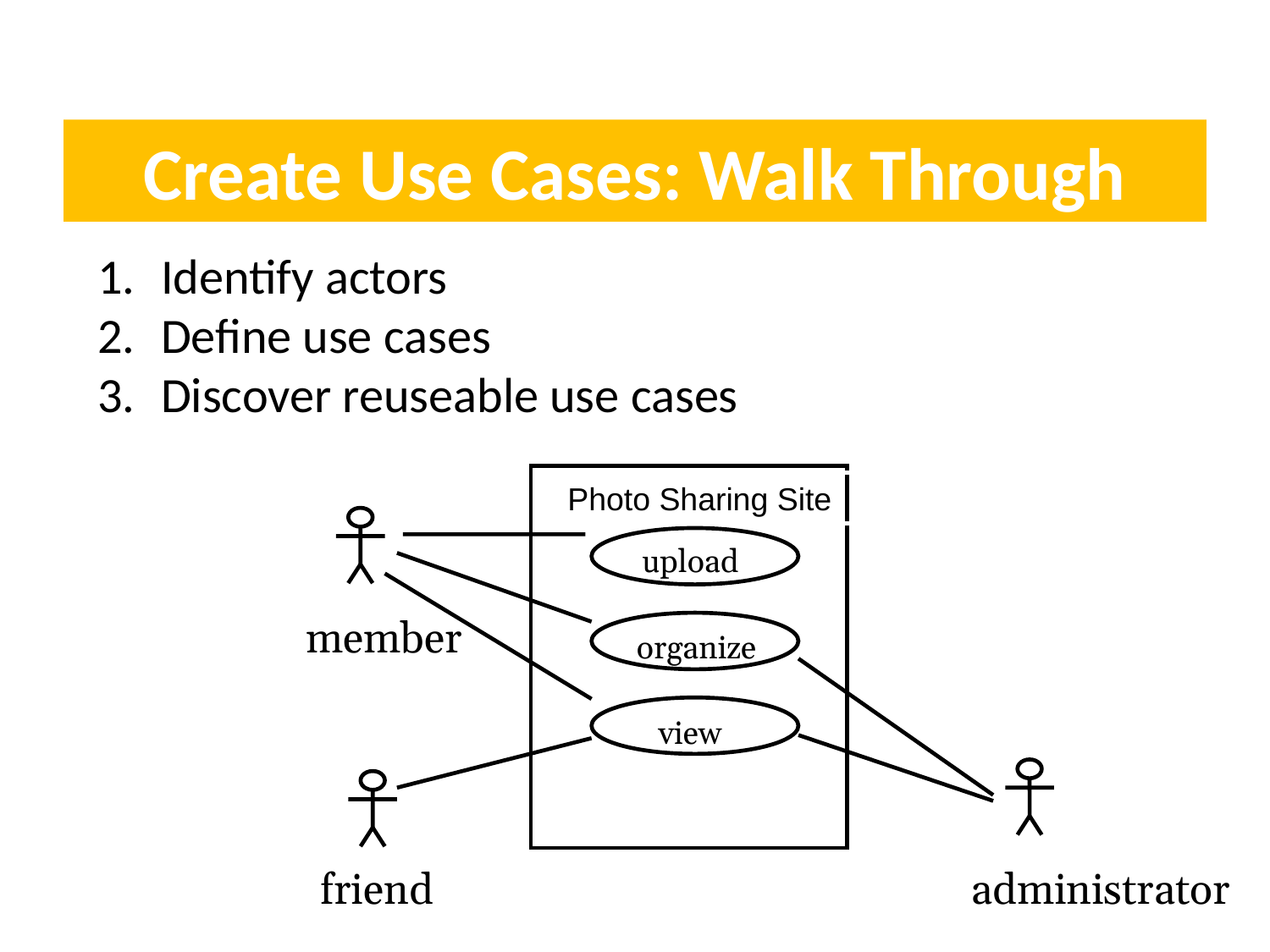

# Create Use Cases: Walk Through
Identify actors
Define use cases
Discover reuseable use cases

Photo Sharing Site

upload

member

organize

view

friend
administrator